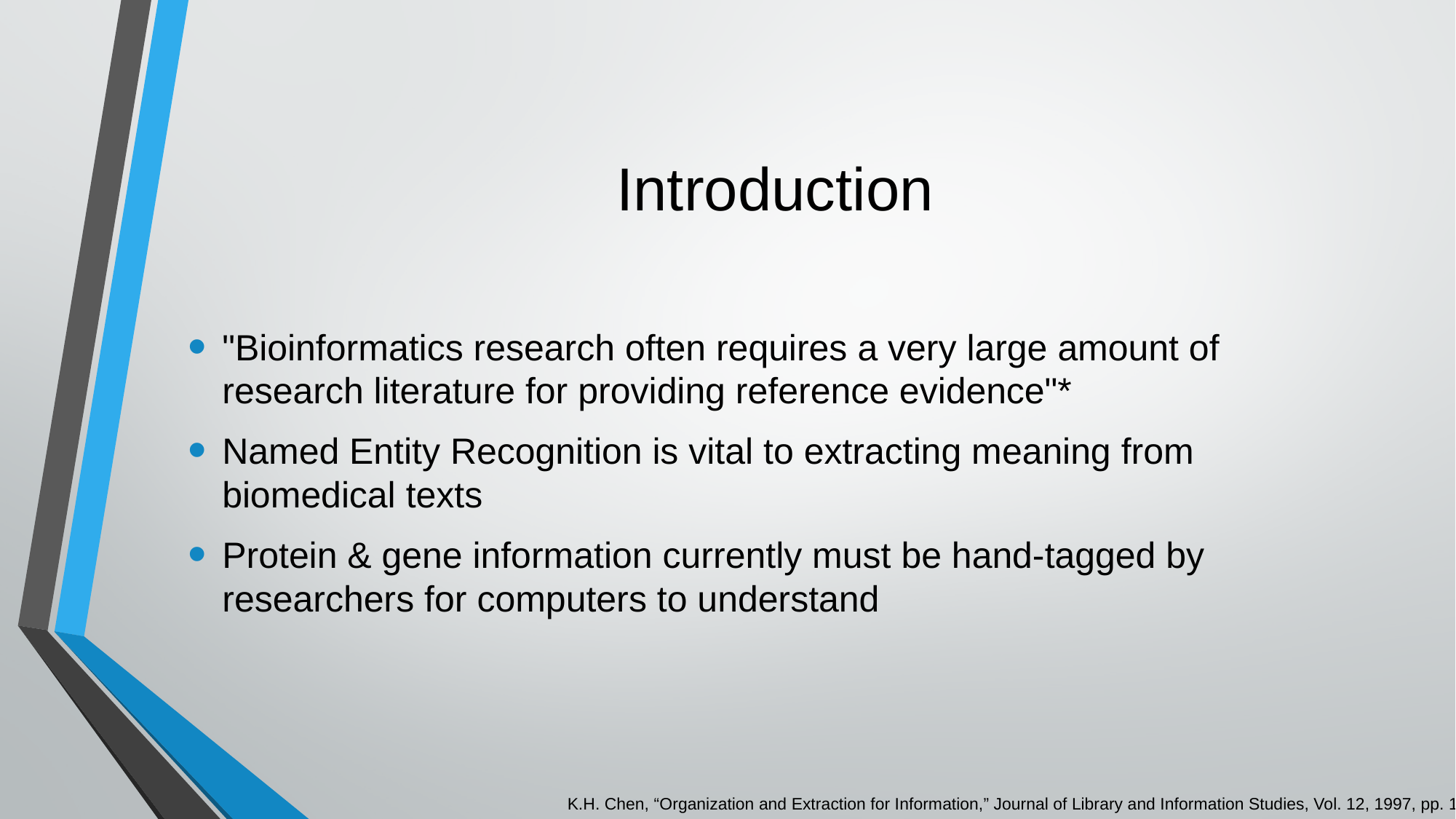

# Introduction
"Bioinformatics research often requires a very large amount of research literature for providing reference evidence"*
Named Entity Recognition is vital to extracting meaning from biomedical texts
Protein & gene information currently must be hand-tagged by researchers for computers to understand
K.H. Chen, “Organization and Extraction for Information,” Journal of Library and Information Studies, Vol. 12, 1997, pp. 127-141.